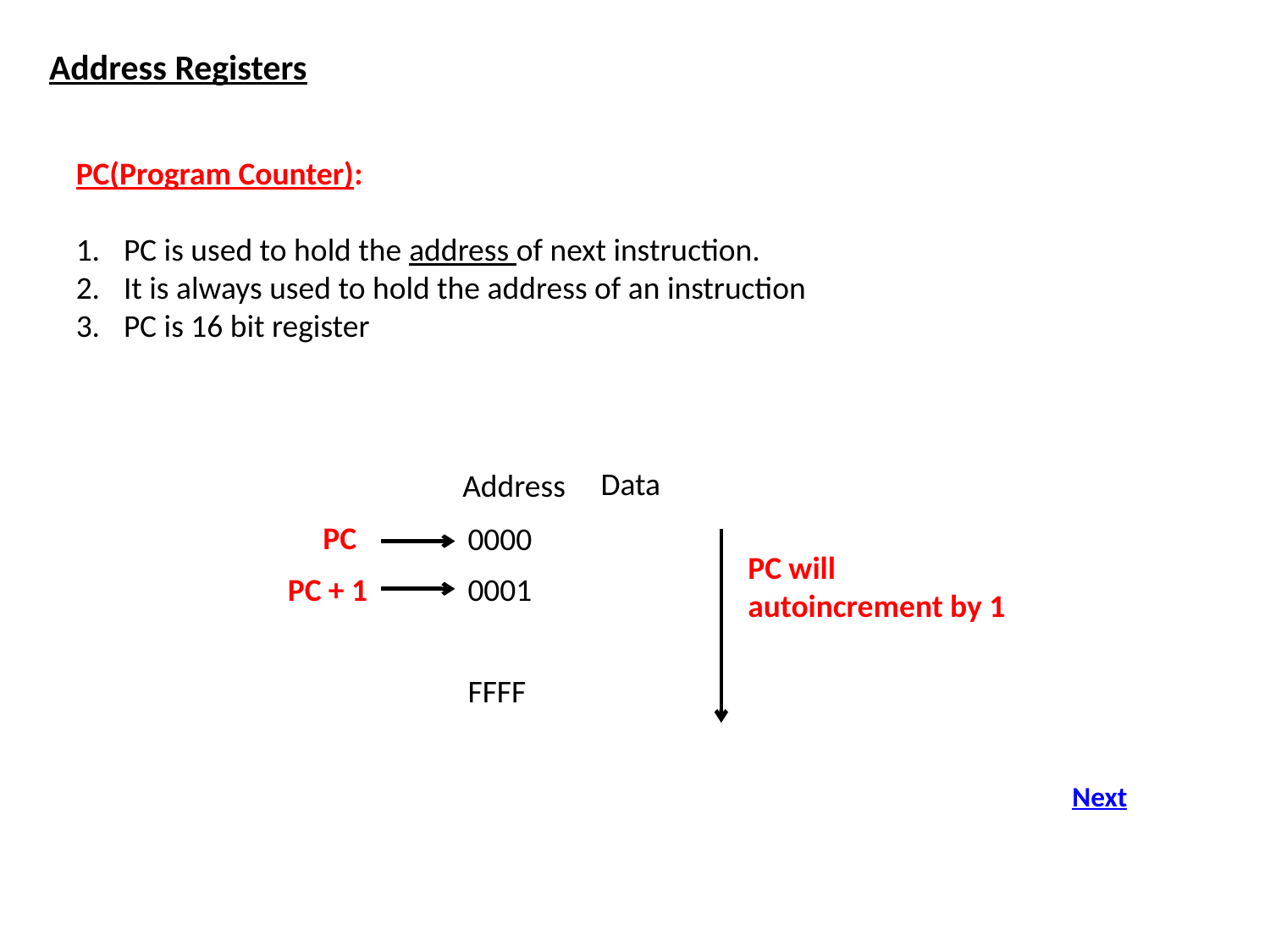

Address Registers
PC(Program Counter):

PC is used to hold the address of next instruction.
It is always used to hold the address of an instruction
PC is 16 bit register

Data
Address
PC
| 0000 |  |
| --- | --- |
| 0001 |  |
|  |  |
| FFFF |  |
PC will autoincrement by 1
PC + 1
Next